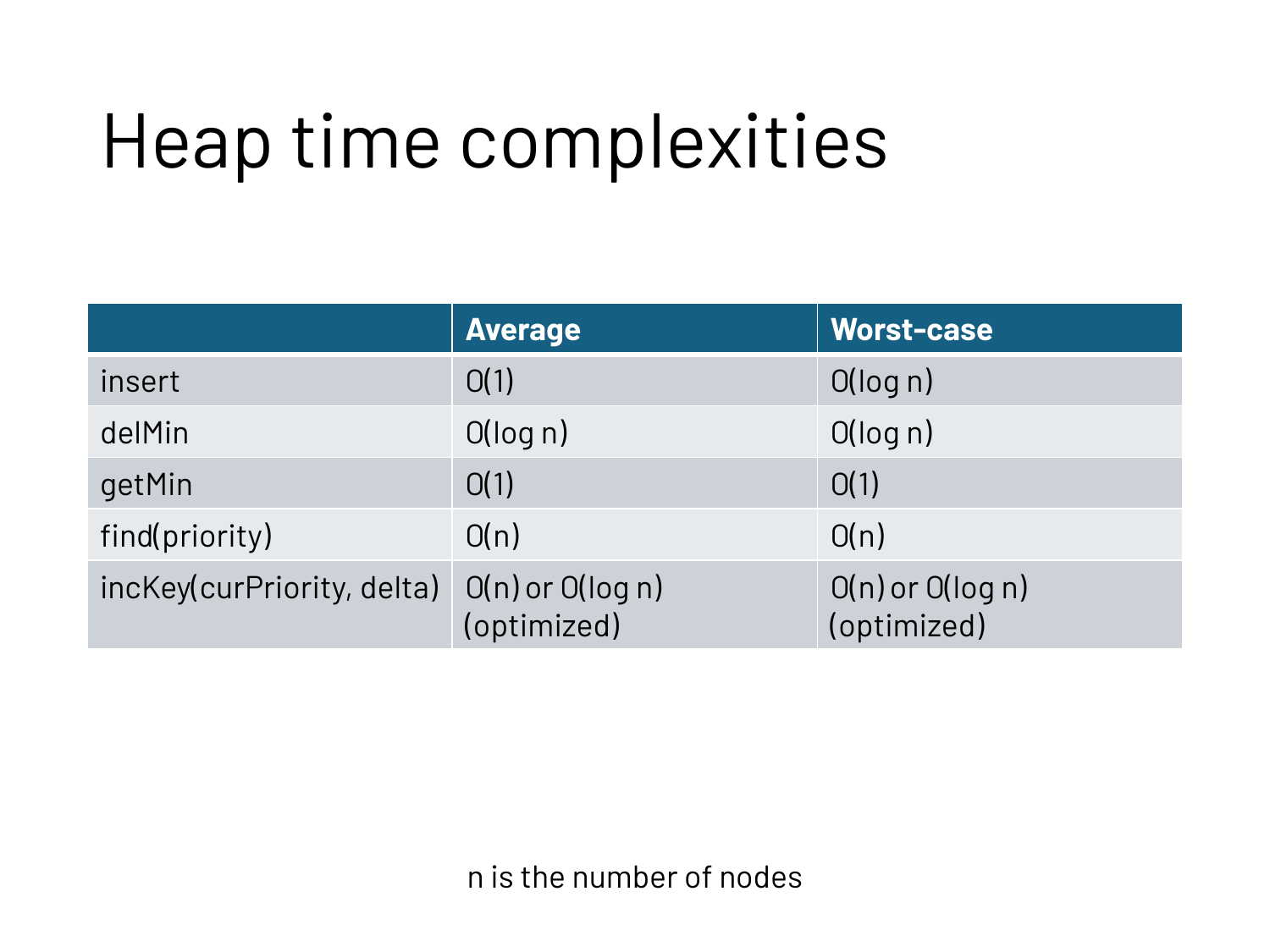

# Heap time complexities
|  | Average | Worst-case |
| --- | --- | --- |
| insert | O(1) | O(log n) |
| delMin | O(log n) | O(log n) |
| getMin | O(1) | O(1) |
| find(priority) | O(n) | O(n) |
| incKey(curPriority, delta) | O(n) or O(log n) (optimized) | O(n) or O(log n) (optimized) |
n is the number of nodes